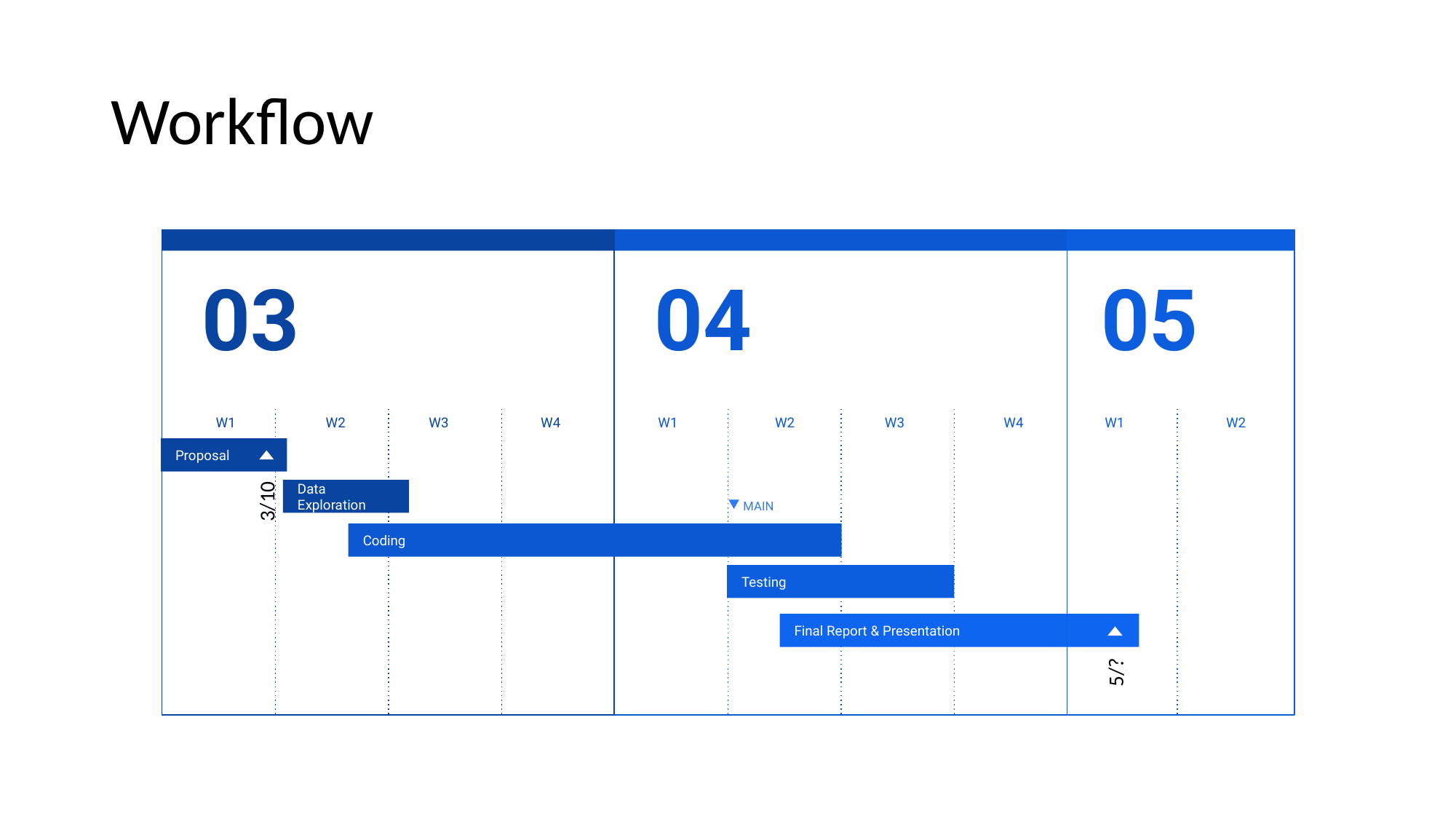

# Workflow

05
W1
W2

03
W1
W2
W3
W4

04
W1
W2
W3
W4
Proposal

Data Exploration
3/10
MAIN

Coding
Testing
Final Report & Presentation

5/?